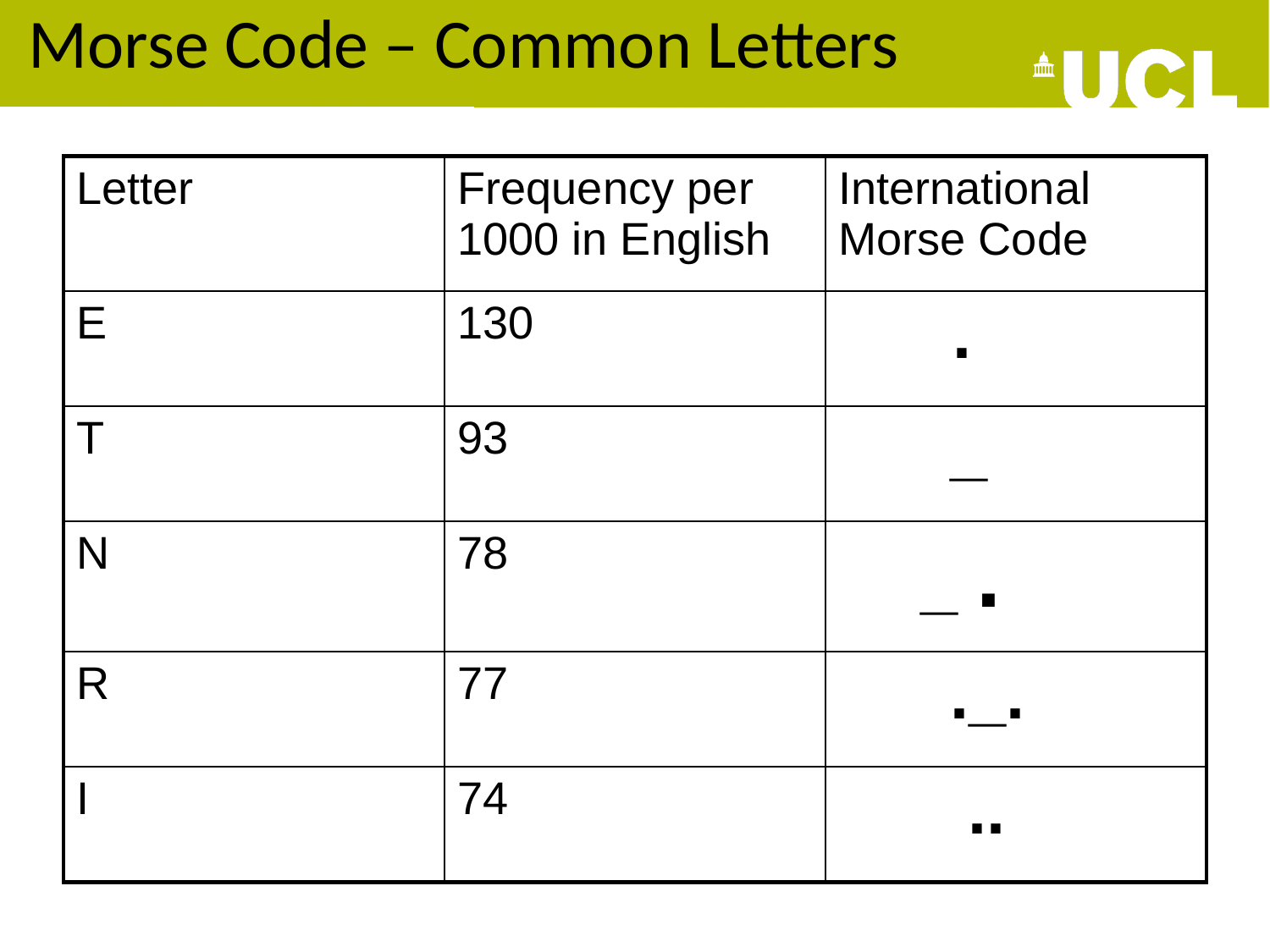

Morse Code – Common Letters
| Letter | Frequency per 1000 in English | International Morse Code |
| --- | --- | --- |
| E | 130 | . |
| T | 93 | \_ |
| N | 78 | \_ . |
| R | 77 | .\_. |
| I | 74 | .. |